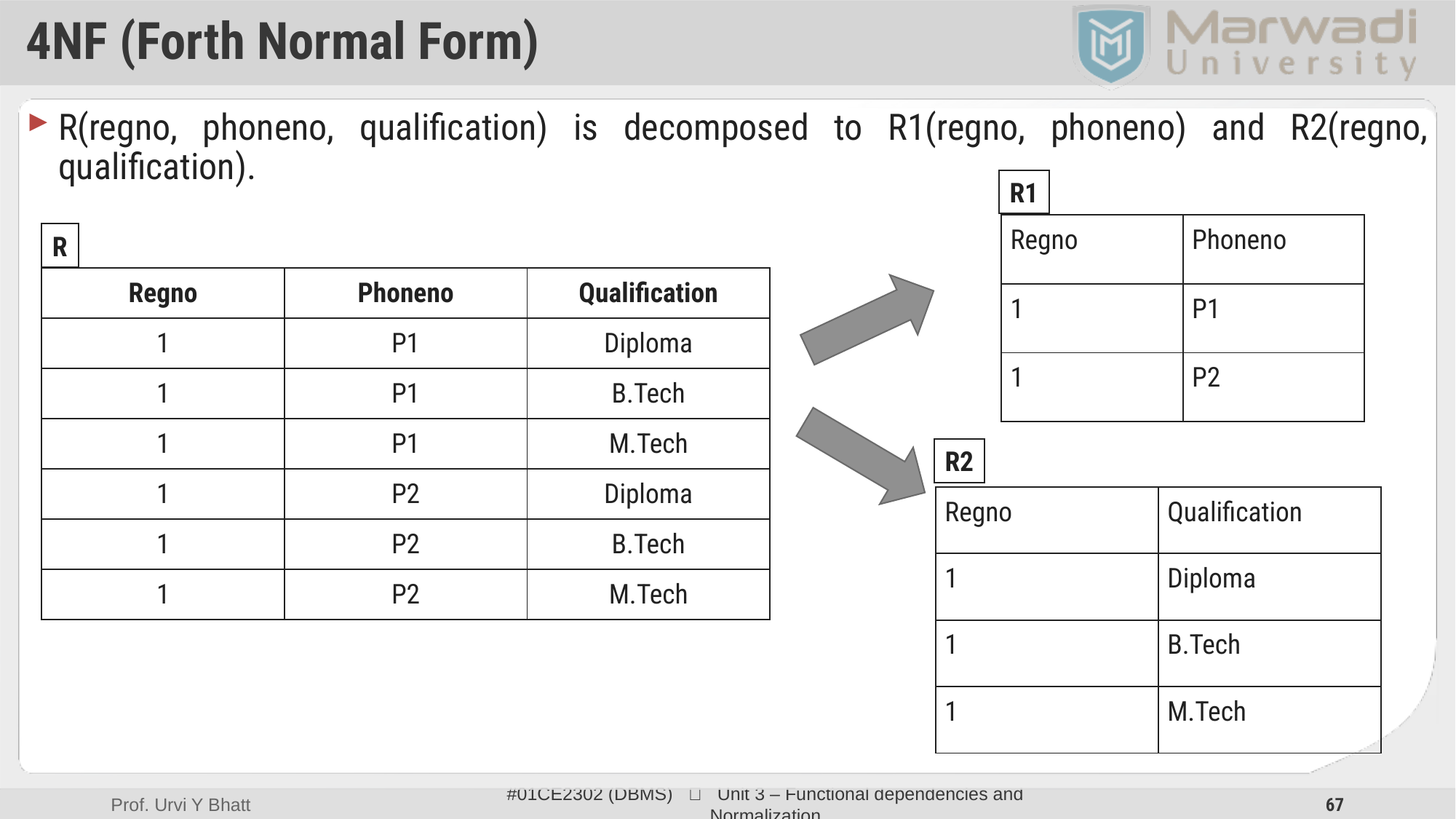

# 4NF (Forth Normal Form)
R(regno, phoneno, qualification) is decomposed to R1(regno, phoneno) and R2(regno, qualification).

R1
| Regno | Phoneno |
| --- | --- |
| 1 | P1 |
| 1 | P2 |
R
| Regno | Phoneno | Qualification |
| --- | --- | --- |
| 1 | P1 | Diploma |
| 1 | P1 | B.Tech |
| 1 | P1 | M.Tech |
| 1 | P2 | Diploma |
| 1 | P2 | B.Tech |
| 1 | P2 | M.Tech |

R2
| Regno | Qualification |
| --- | --- |
| 1 | Diploma |
| 1 | B.Tech |
| 1 | M.Tech |